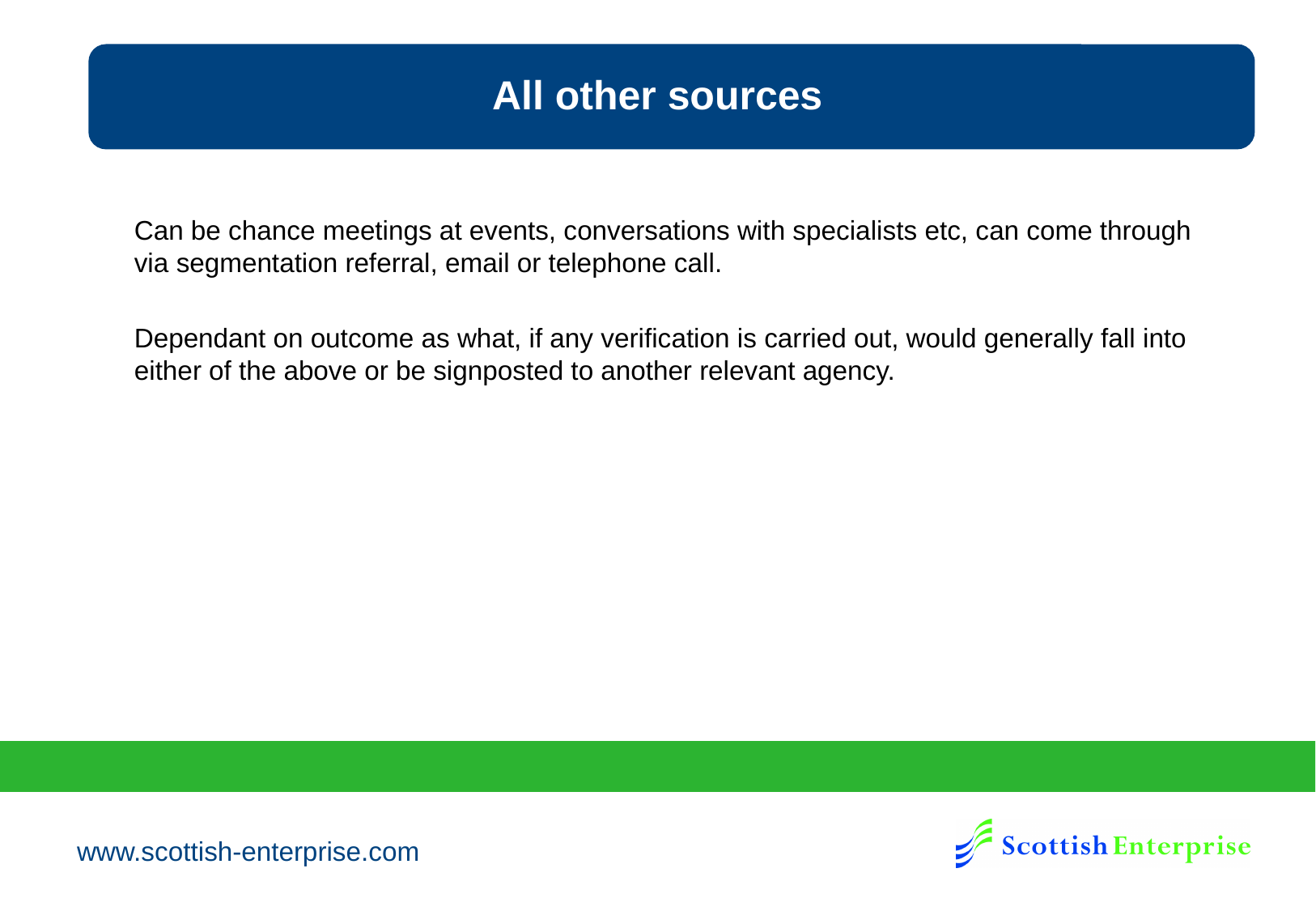

All other sources
Can be chance meetings at events, conversations with specialists etc, can come through via segmentation referral, email or telephone call.

Dependant on outcome as what, if any verification is carried out, would generally fall into either of the above or be signposted to another relevant agency.